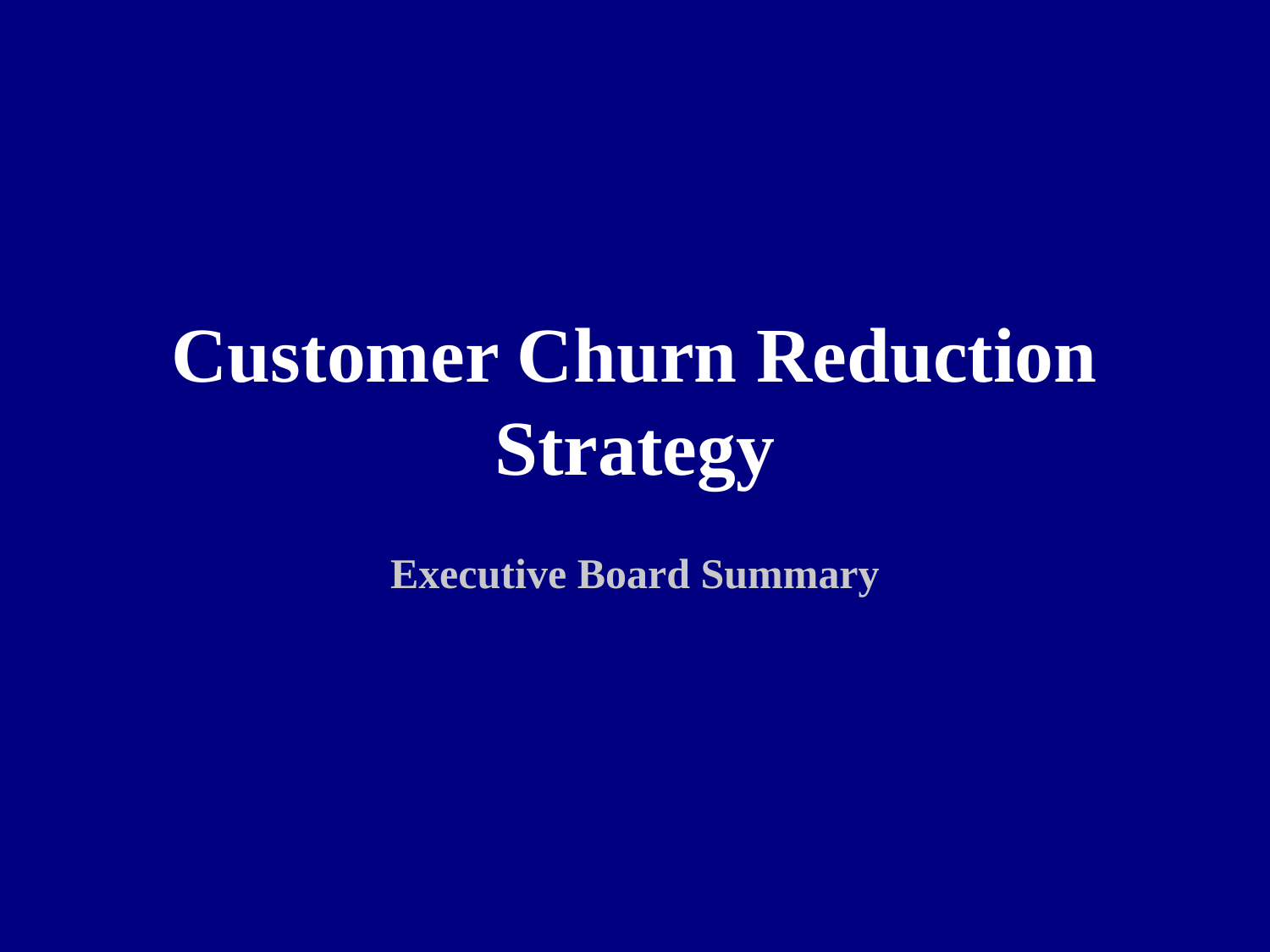

# Customer Churn Reduction Strategy
Executive Board Summary